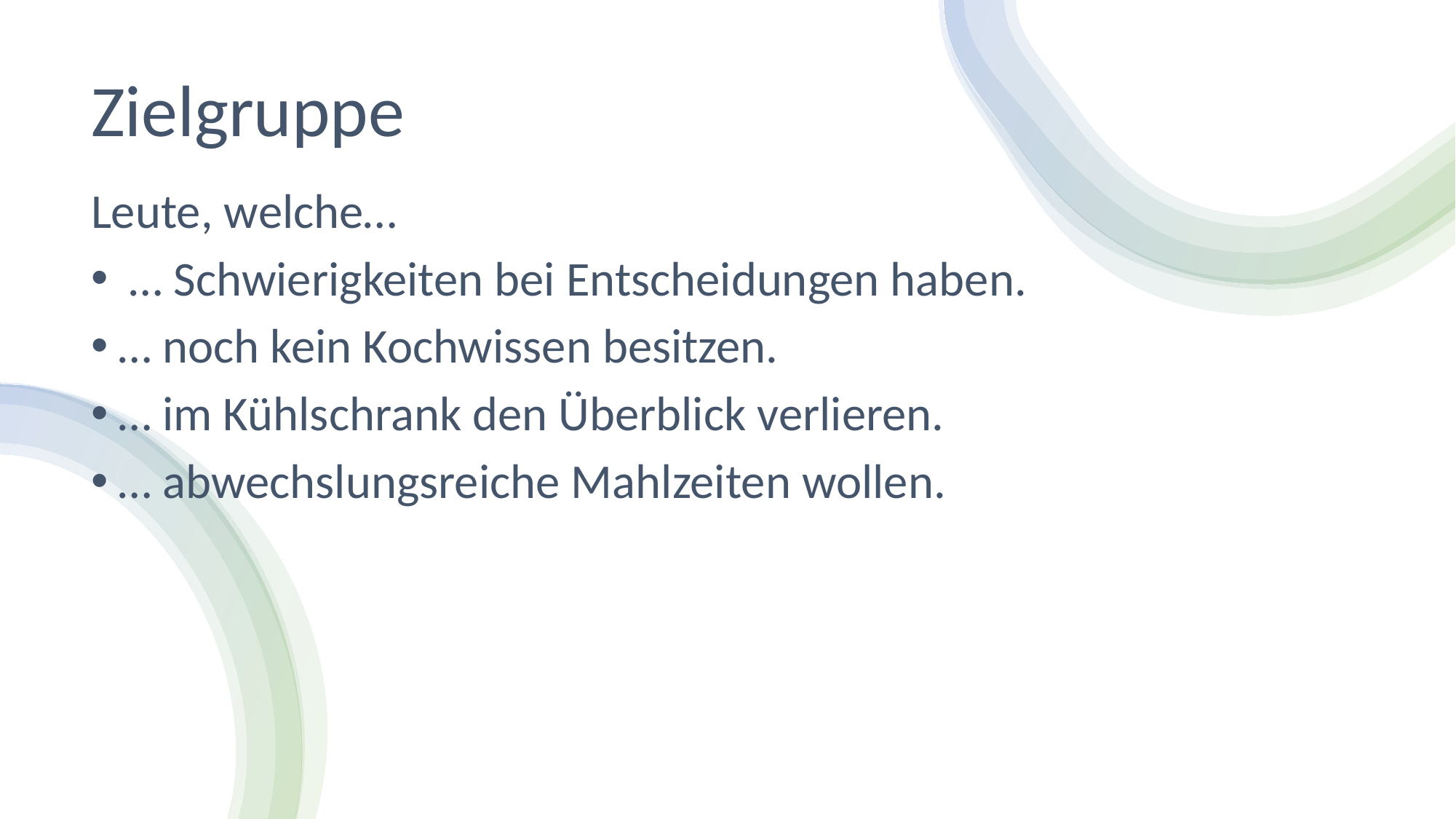

Zielgruppe
Leute, welche…
 … Schwierigkeiten bei Entscheidungen haben.
… noch kein Kochwissen besitzen.
… im Kühlschrank den Überblick verlieren.
… abwechslungsreiche Mahlzeiten wollen.